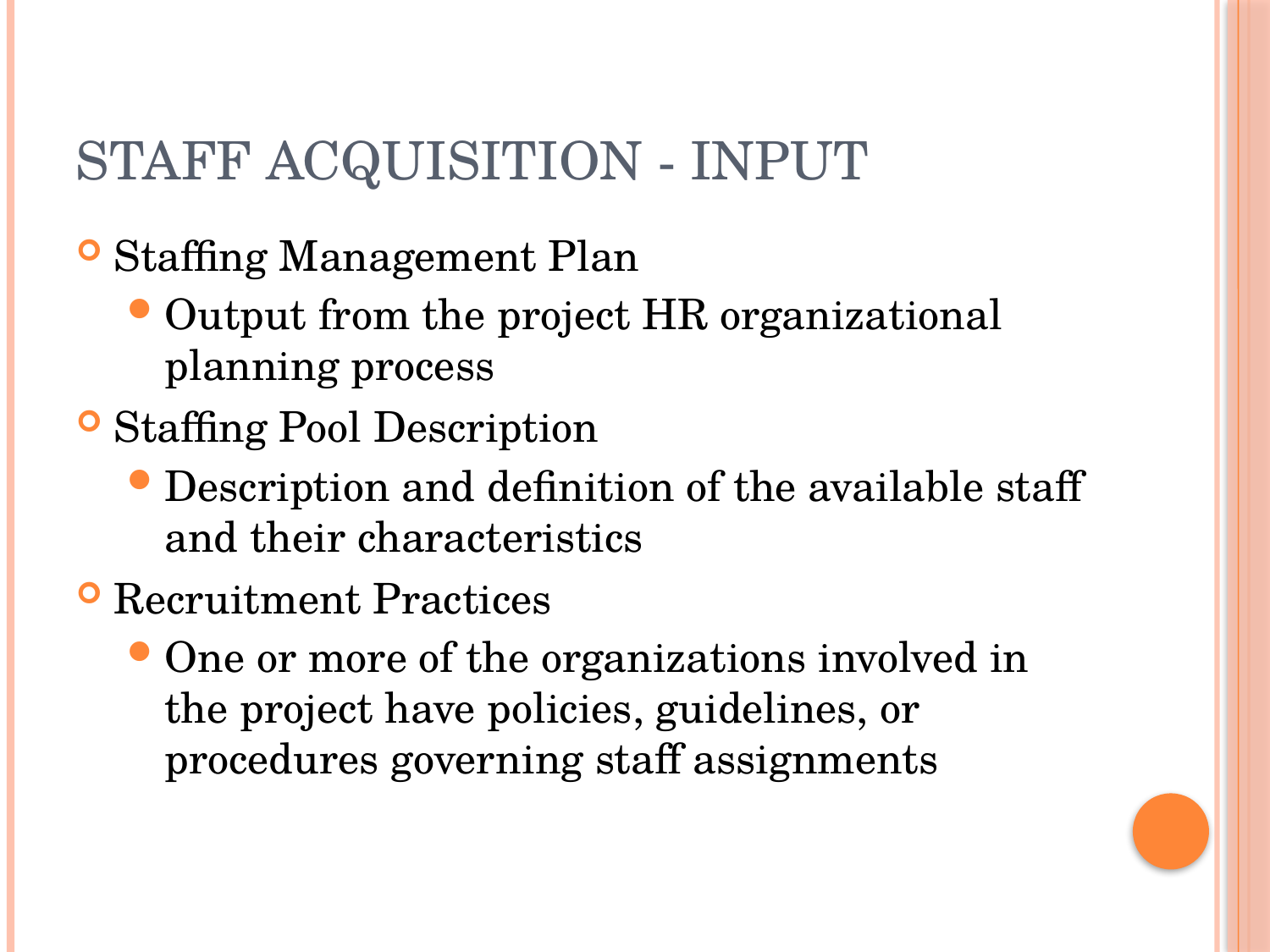

# Staff Acquisition - Input
Staffing Management Plan
Output from the project HR organizational planning process
Staffing Pool Description
Description and definition of the available staff and their characteristics
Recruitment Practices
One or more of the organizations involved in the project have policies, guidelines, or procedures governing staff assignments